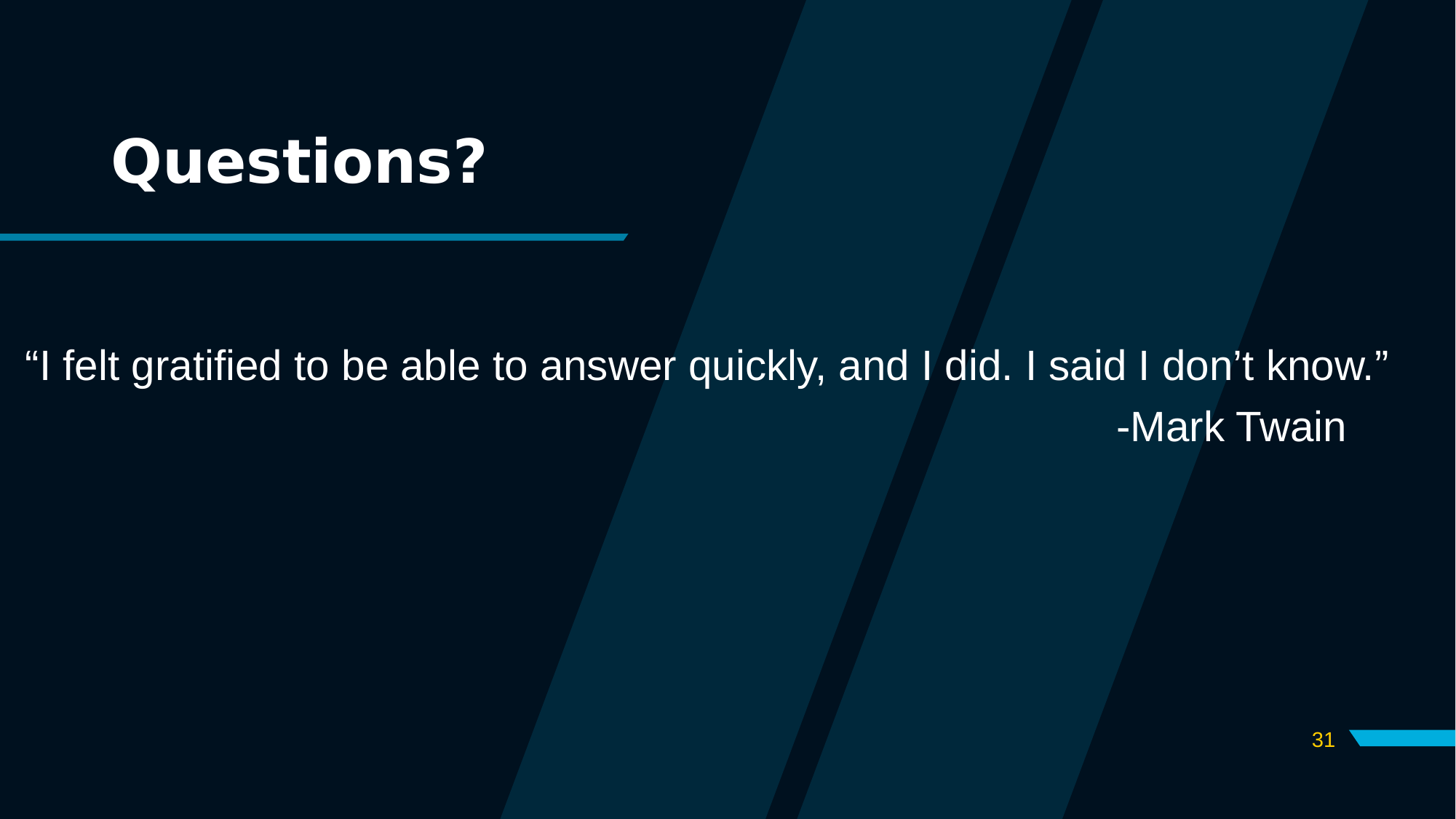

# Questions?

“I felt gratified to be able to answer quickly, and I did. I said I don’t know.”
										-Mark Twain
31